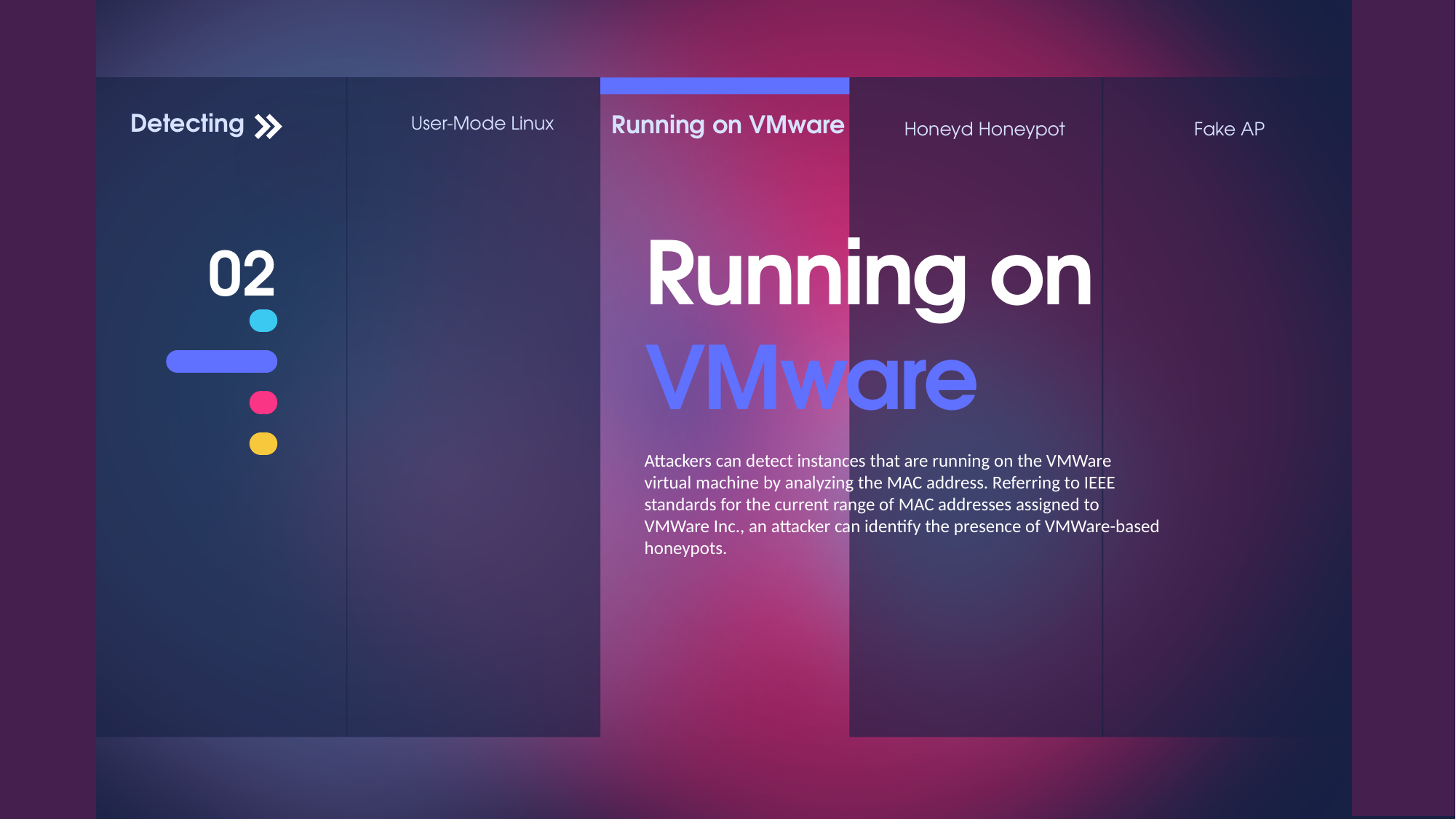

Detecting
Running on VMware

User-Mode Linux

Honeyd Honeypot
Fake AP

Running on VMware
02
Attackers can detect instances that are running on the VMWare virtual machine by analyzing the MAC address. Referring to IEEE standards for the current range of MAC addresses assigned to VMWare Inc., an attacker can identify the presence of VMWare-based honeypots.